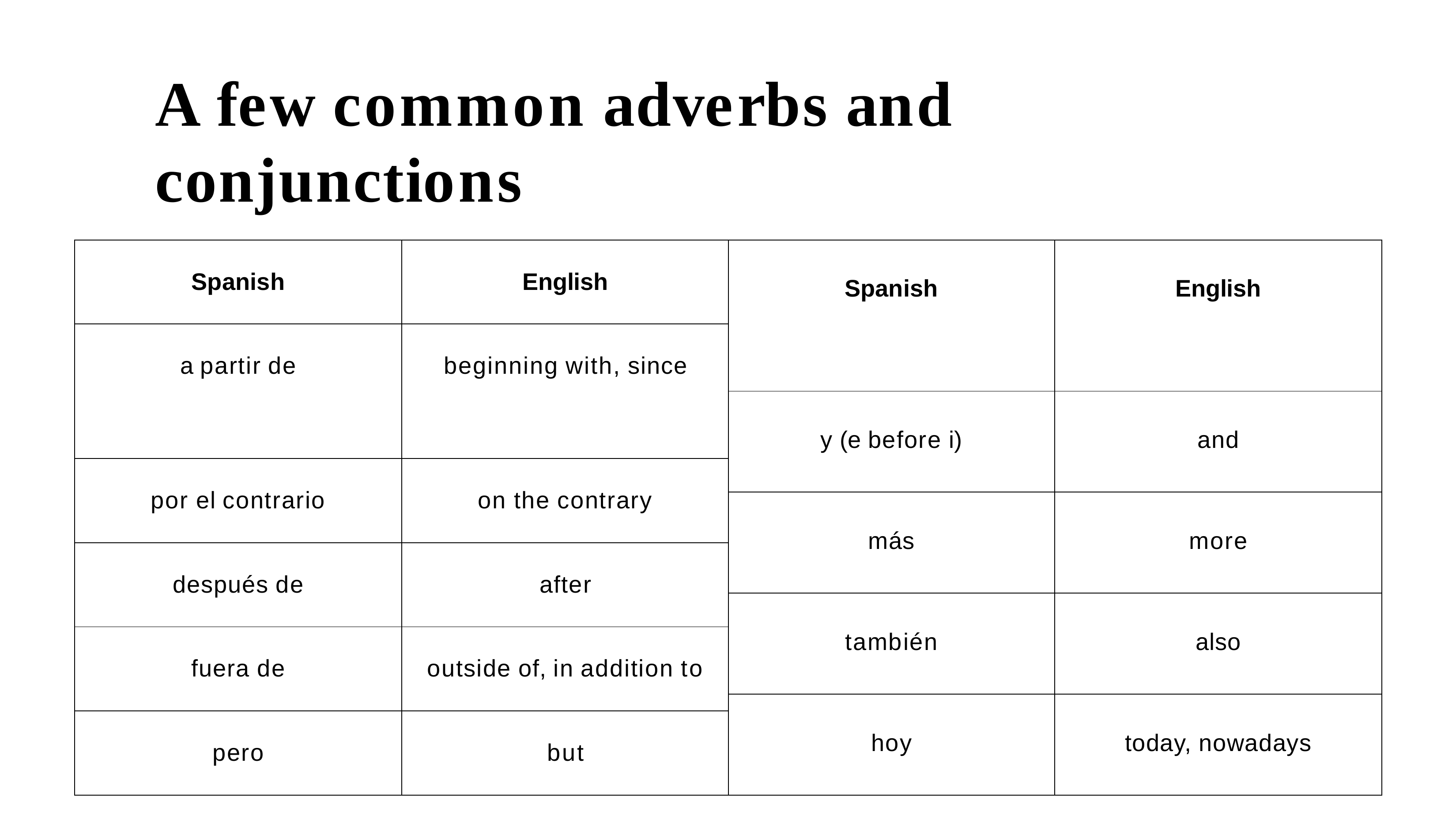

# A few common adverbs and conjunctions
| Spanish | English | Spanish | English |
| --- | --- | --- | --- |
| a partir de | beginning with, since |  |  |
|  |  | y (e before i) | and |
| por el contrario | on the contrary |  |  |
|  |  | más | more |
| después de | after |  |  |
|  |  | también | also |
| fuera de | outside of, in addition to |  |  |
|  |  | hoy | today, nowadays |
| pero | but |  |  |